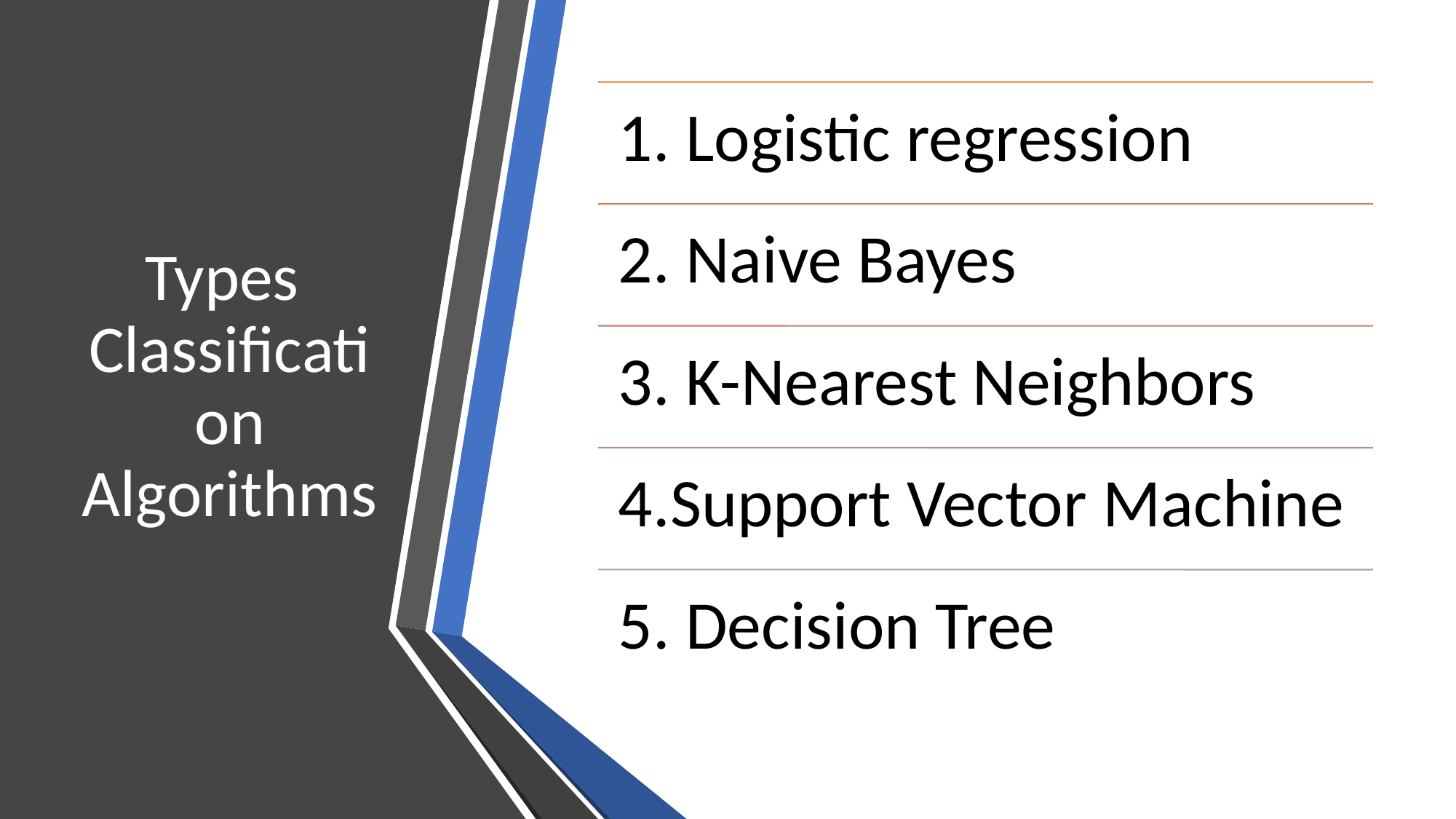

# Types Classification Algorithms
1. Logistic regression
2. Naive Bayes
3. K-Nearest Neighbors
4.Support Vector Machine
5. Decision Tree